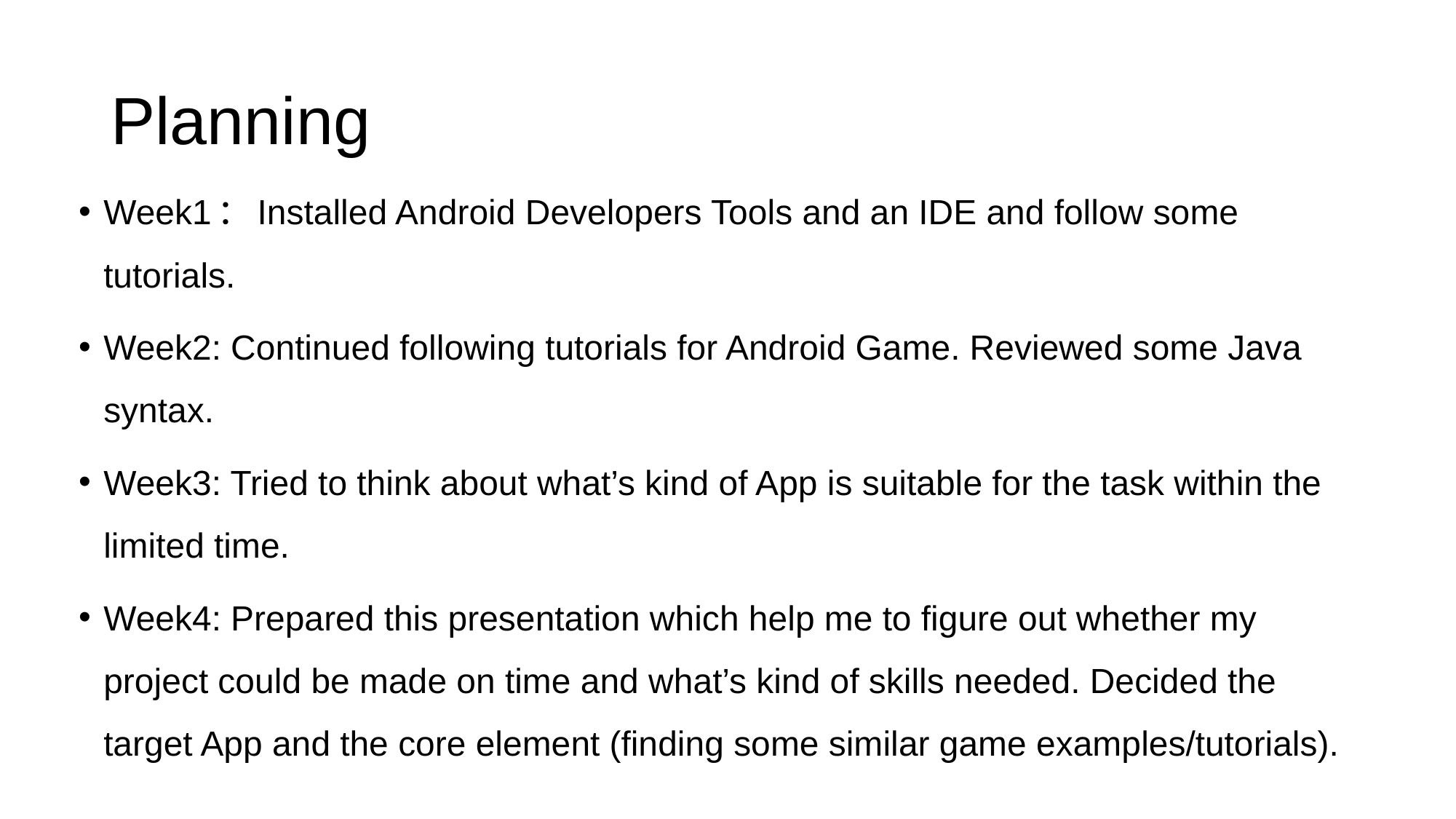

# Planning
Week1：Installed Android Developers Tools and an IDE and follow some tutorials.
Week2: Continued following tutorials for Android Game. Reviewed some Java syntax.
Week3: Tried to think about what’s kind of App is suitable for the task within the limited time.
Week4: Prepared this presentation which help me to figure out whether my project could be made on time and what’s kind of skills needed. Decided the target App and the core element (finding some similar game examples/tutorials).